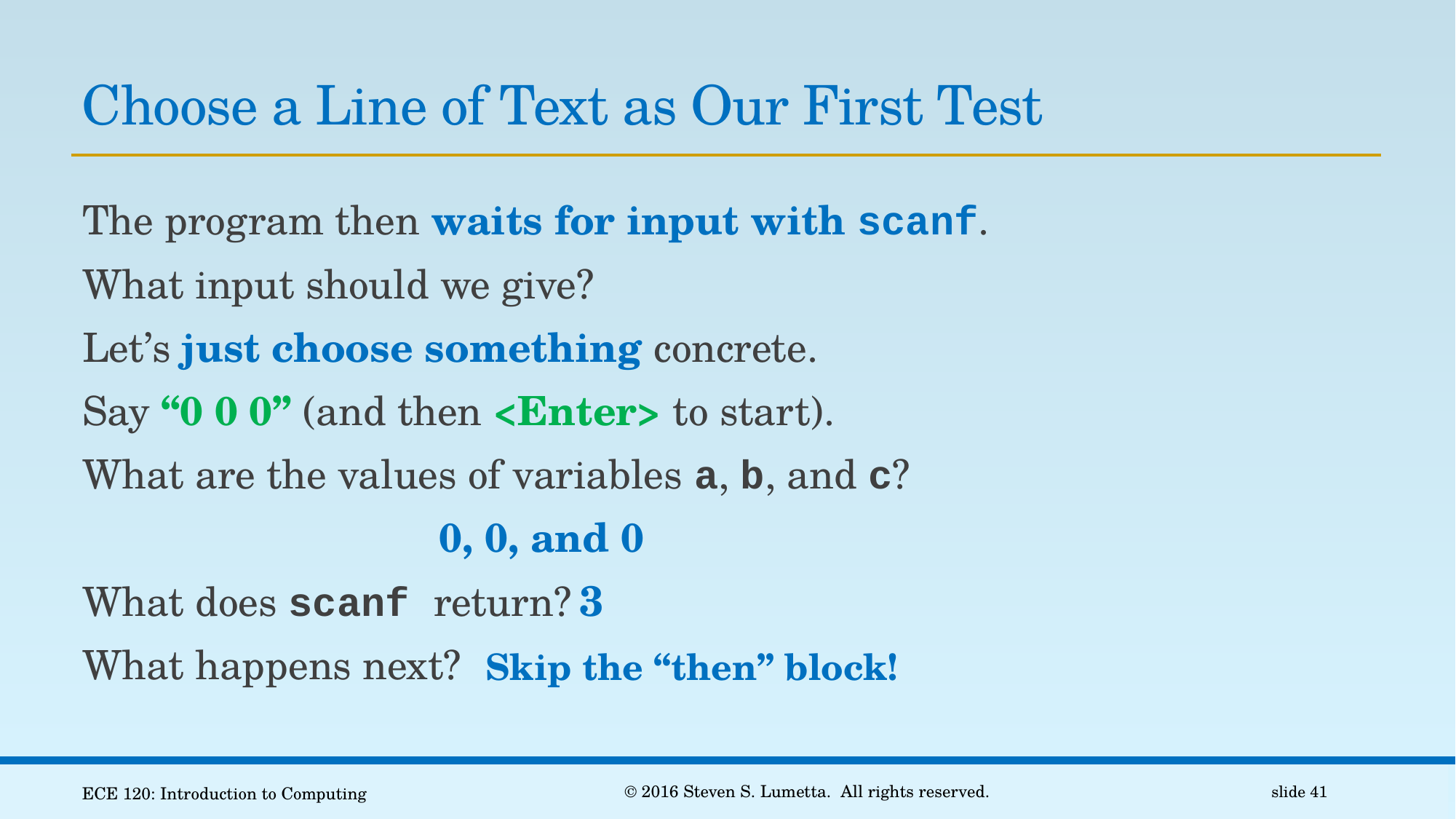

# Choose a Line of Text as Our First Test
The program then waits for input with scanf.
What input should we give?
Let’s just choose something concrete.
Say “0 0 0” (and then <Enter> to start).
What are the values of variables a, b, and c?
0, 0, and 0
What does scanf return?
What happens next?
3
Skip the “then” block!
ECE 120: Introduction to Computing
© 2016 Steven S. Lumetta.  All rights reserved.
slide 41